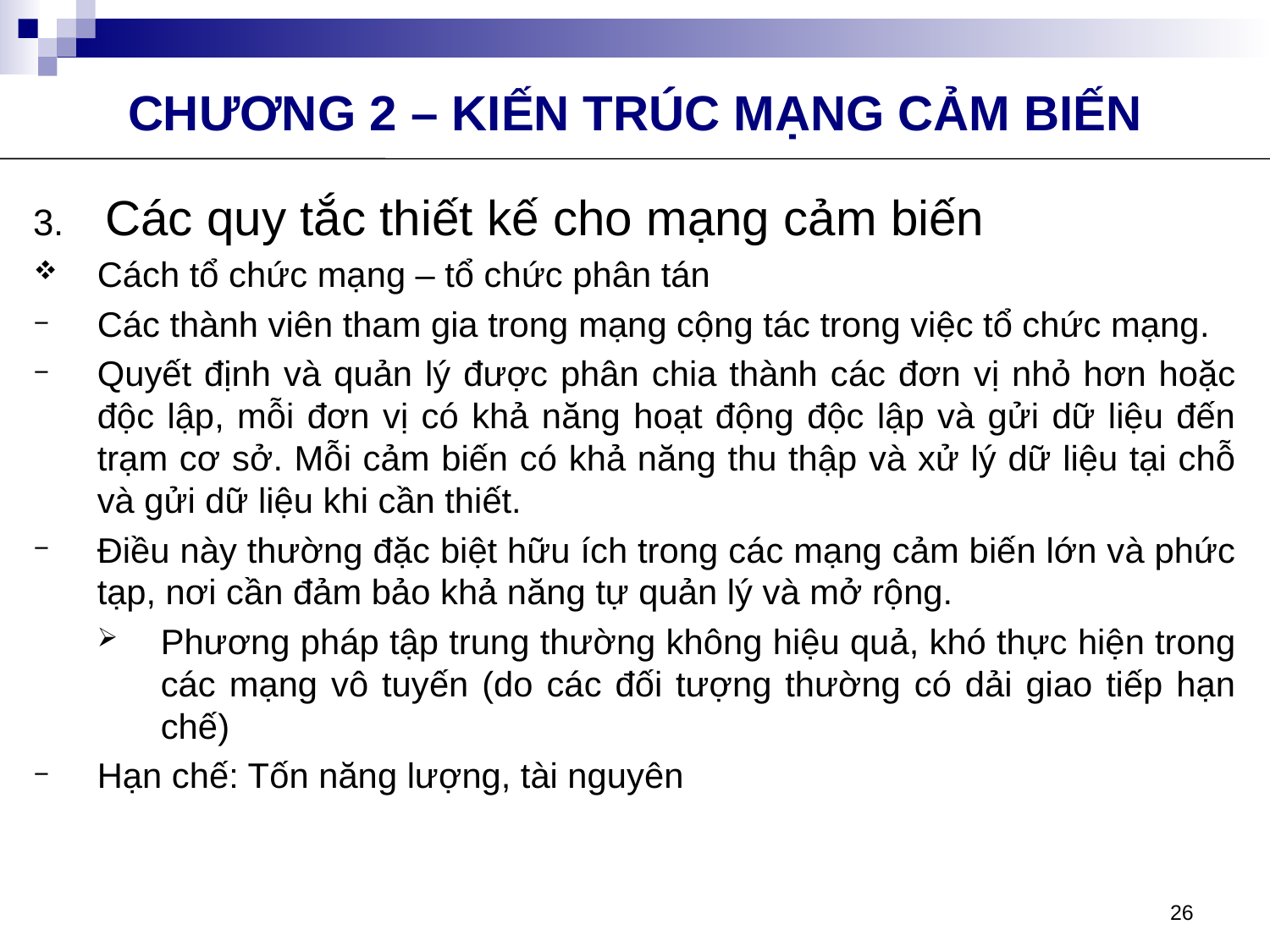

CHƯƠNG 2 – KIẾN TRÚC MẠNG CẢM BIẾN

Các quy tắc thiết kế cho mạng cảm biến
Cách tổ chức mạng – tổ chức phân tán
Các thành viên tham gia trong mạng cộng tác trong việc tổ chức mạng.
Quyết định và quản lý được phân chia thành các đơn vị nhỏ hơn hoặc độc lập, mỗi đơn vị có khả năng hoạt động độc lập và gửi dữ liệu đến trạm cơ sở. Mỗi cảm biến có khả năng thu thập và xử lý dữ liệu tại chỗ và gửi dữ liệu khi cần thiết.
Điều này thường đặc biệt hữu ích trong các mạng cảm biến lớn và phức tạp, nơi cần đảm bảo khả năng tự quản lý và mở rộng.
Phương pháp tập trung thường không hiệu quả, khó thực hiện trong các mạng vô tuyến (do các đối tượng thường có dải giao tiếp hạn chế)
Hạn chế: Tốn năng lượng, tài nguyên
26